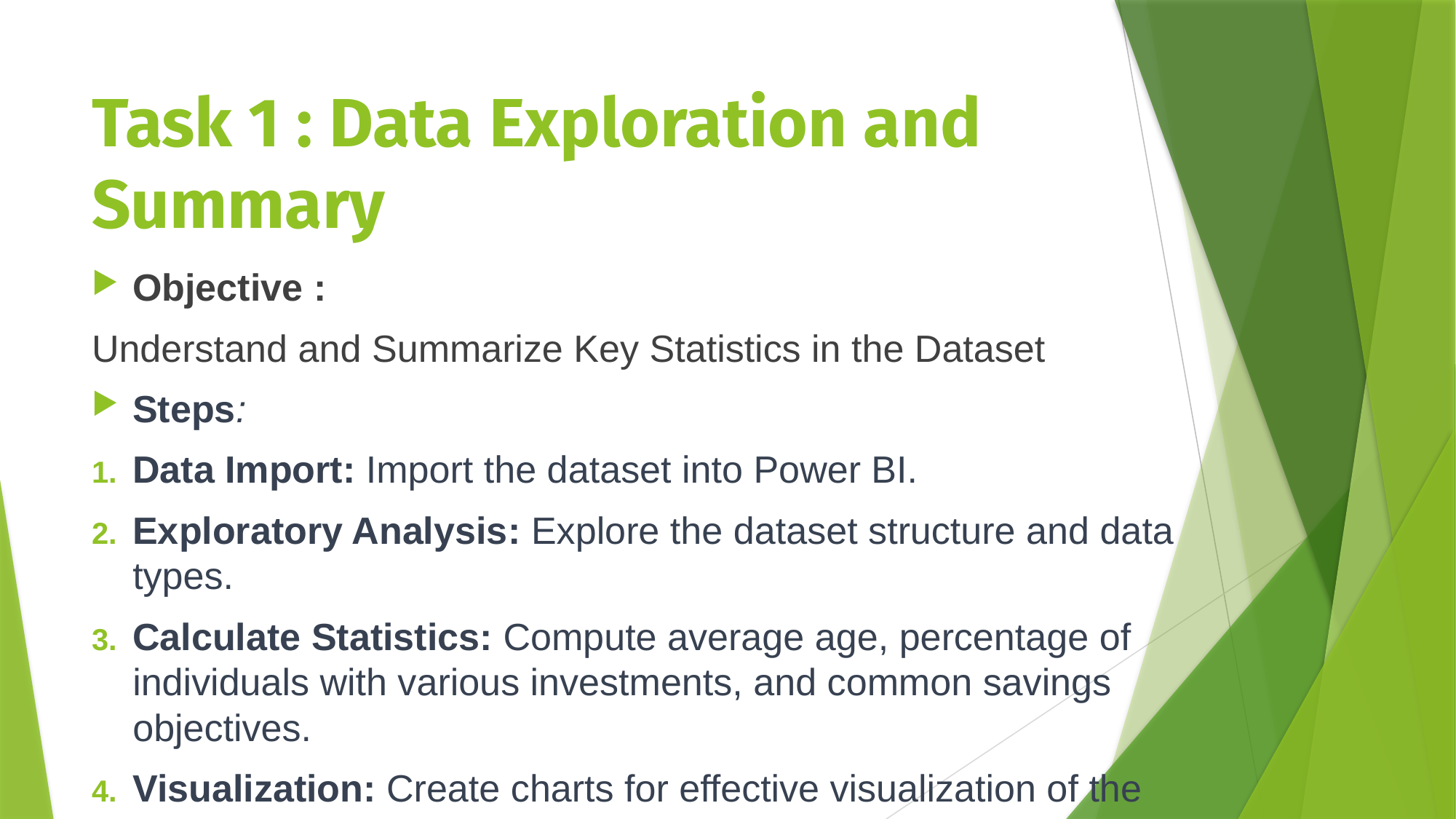

# Task 1 : Data Exploration and Summary
Objective :
Understand and Summarize Key Statistics in the Dataset
Steps:
Data Import: Import the dataset into Power BI.
Exploratory Analysis: Explore the dataset structure and data types.
Calculate Statistics: Compute average age, percentage of individuals with various investments, and common savings objectives.
Visualization: Create charts for effective visualization of the summary statistics.